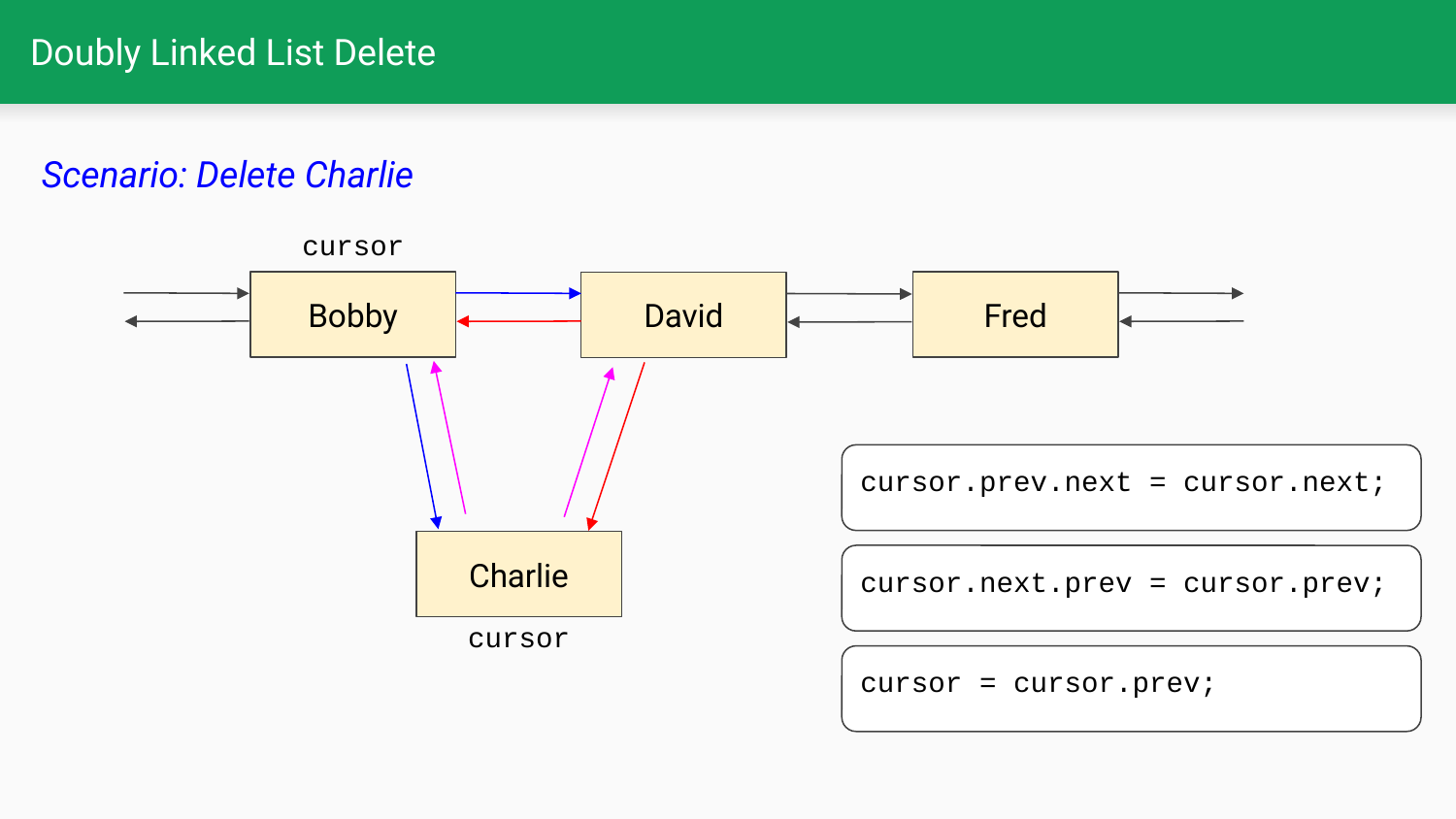

# Doubly Linked List Delete
Scenario: Delete Charlie
cursor
Bobby
Fred
David
cursor.prev.next = cursor.next;
Charlie
cursor.next.prev = cursor.prev;
cursor
cursor = cursor.prev;